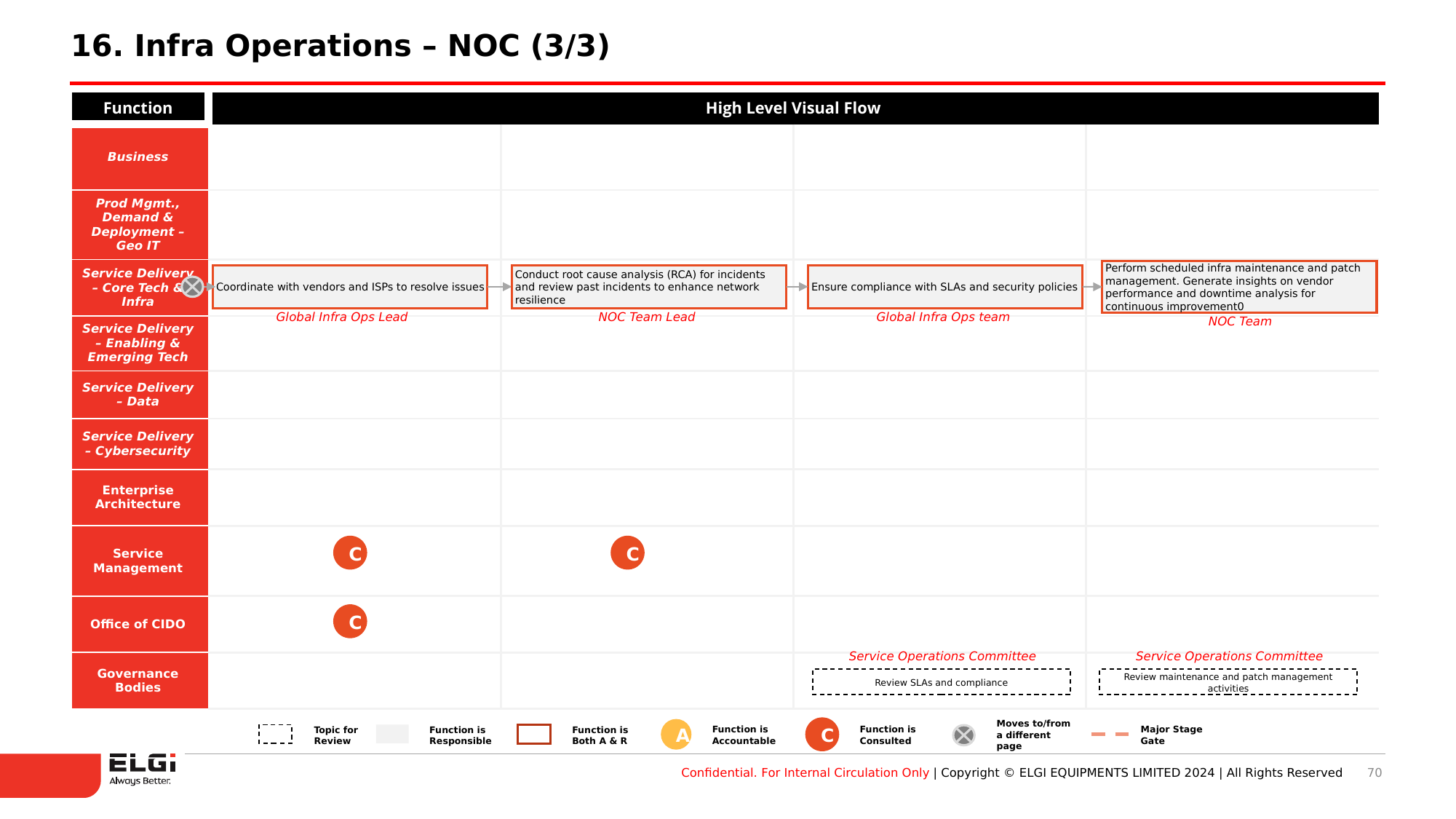

16. Infra Operations – NOC (3/3)
| Function | High Level Visual Flow |  |  |  |
| --- | --- | --- | --- | --- |
| Business |  |  |  |  |
| Prod Mgmt., Demand & Deployment – Geo IT |  |  |  |  |
| Service Delivery – Core Tech & Infra |  |  |  |  |
| Service Delivery – Enabling & Emerging Tech |  |  |  |  |
| Service Delivery – Data |  |  |  |  |
| Service Delivery – Cybersecurity |  |  |  |  |
| Enterprise Architecture |  |  |  |  |
| Service Management |  |  |  |  |
| Office of CIDO |  |  |  |  |
| Governance Bodies |  |  |  |  |
Perform scheduled infra maintenance and patch management. Generate insights on vendor performance and downtime analysis for continuous improvement0
Coordinate with vendors and ISPs to resolve issues
Conduct root cause analysis (RCA) for incidents and review past incidents to enhance network resilience
Ensure compliance with SLAs and security policies

Global Infra Ops Lead
NOC Team Lead
Global Infra Ops team
NOC Team
C
C
C
Service Operations Committee
Service Operations Committee
Review SLAs and compliance
Review maintenance and patch management activities
Function is Accountable
Function is Consulted
Moves to/from a different page
Major Stage Gate
Topic for
Review
Function is Responsible
Function is Both A & R
C
A